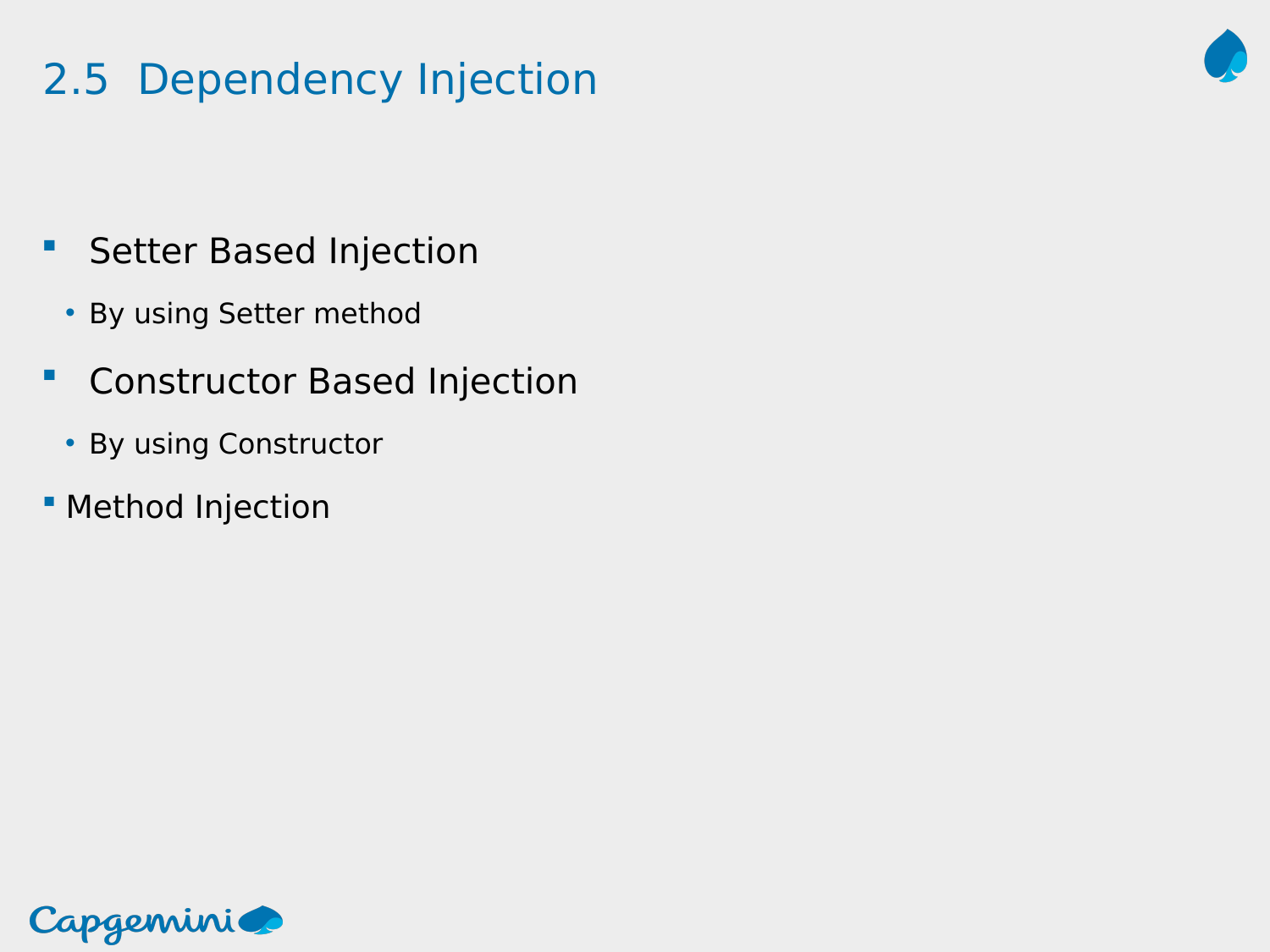

# 2.5  Dependency Injection
Setter Based Injection
By using Setter method
Constructor Based Injection
By using Constructor
Method Injection